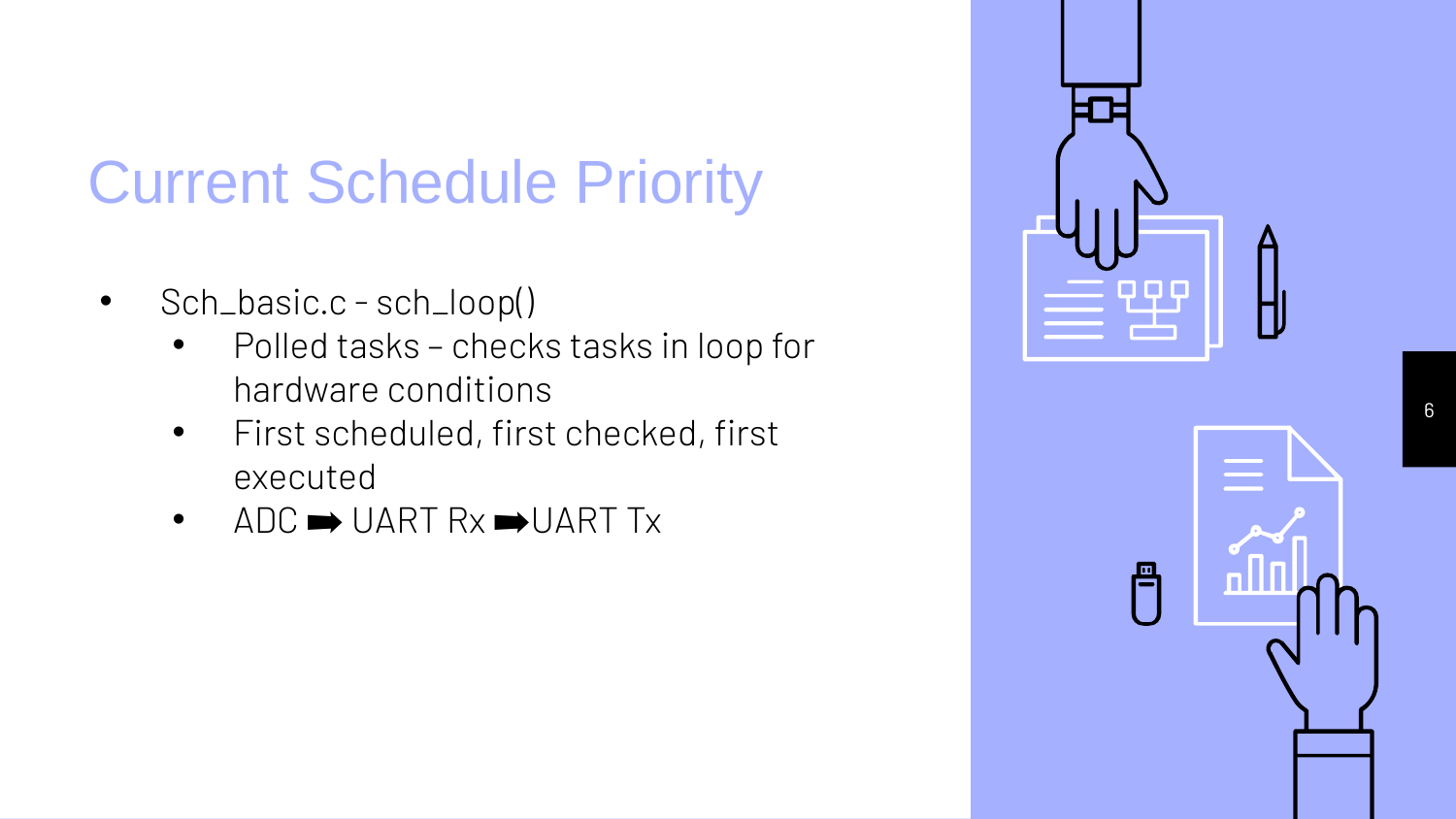

# Current Schedule Priority
Sch_basic.c - sch_loop()
Polled tasks – checks tasks in loop for hardware conditions
First scheduled, first checked, first executed
ADC ➡ UART Rx ➡UART Tx
6